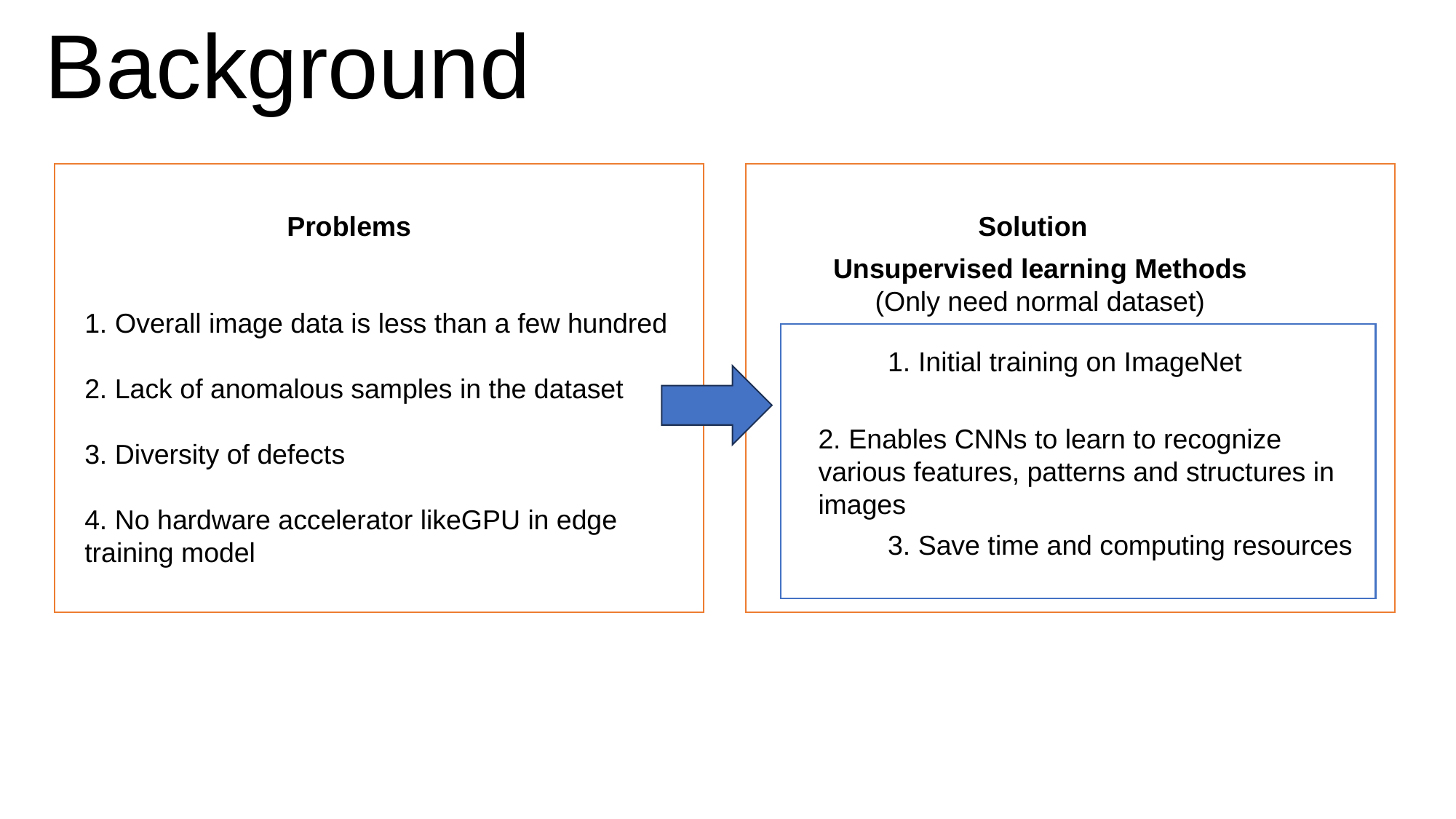

Background

Problems
Solution
Unsupervised learning Methods
(Only need normal dataset)
1. Overall image data is less than a few hundred

2. Lack of anomalous samples in the dataset

3. Diversity of defects

4. No hardware accelerator likeGPU in edge training model

1. Initial training on ImageNet

2. Enables CNNs to learn to recognize various features, patterns and structures in images
3. Save time and computing resources